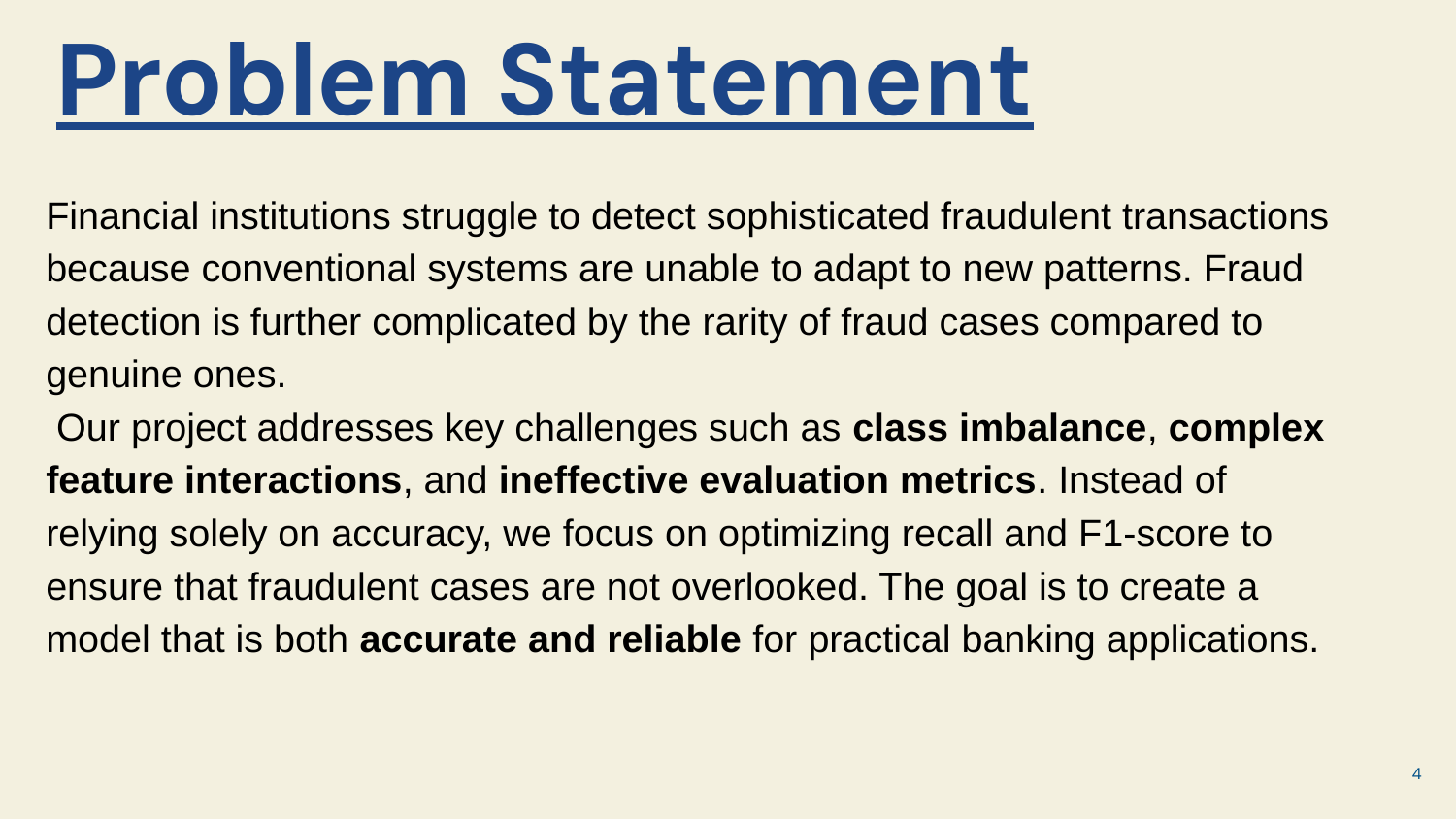

# Problem Statement
Financial institutions struggle to detect sophisticated fraudulent transactions because conventional systems are unable to adapt to new patterns. Fraud detection is further complicated by the rarity of fraud cases compared to genuine ones.
 Our project addresses key challenges such as class imbalance, complex feature interactions, and ineffective evaluation metrics. Instead of relying solely on accuracy, we focus on optimizing recall and F1-score to ensure that fraudulent cases are not overlooked. The goal is to create a model that is both accurate and reliable for practical banking applications.

4